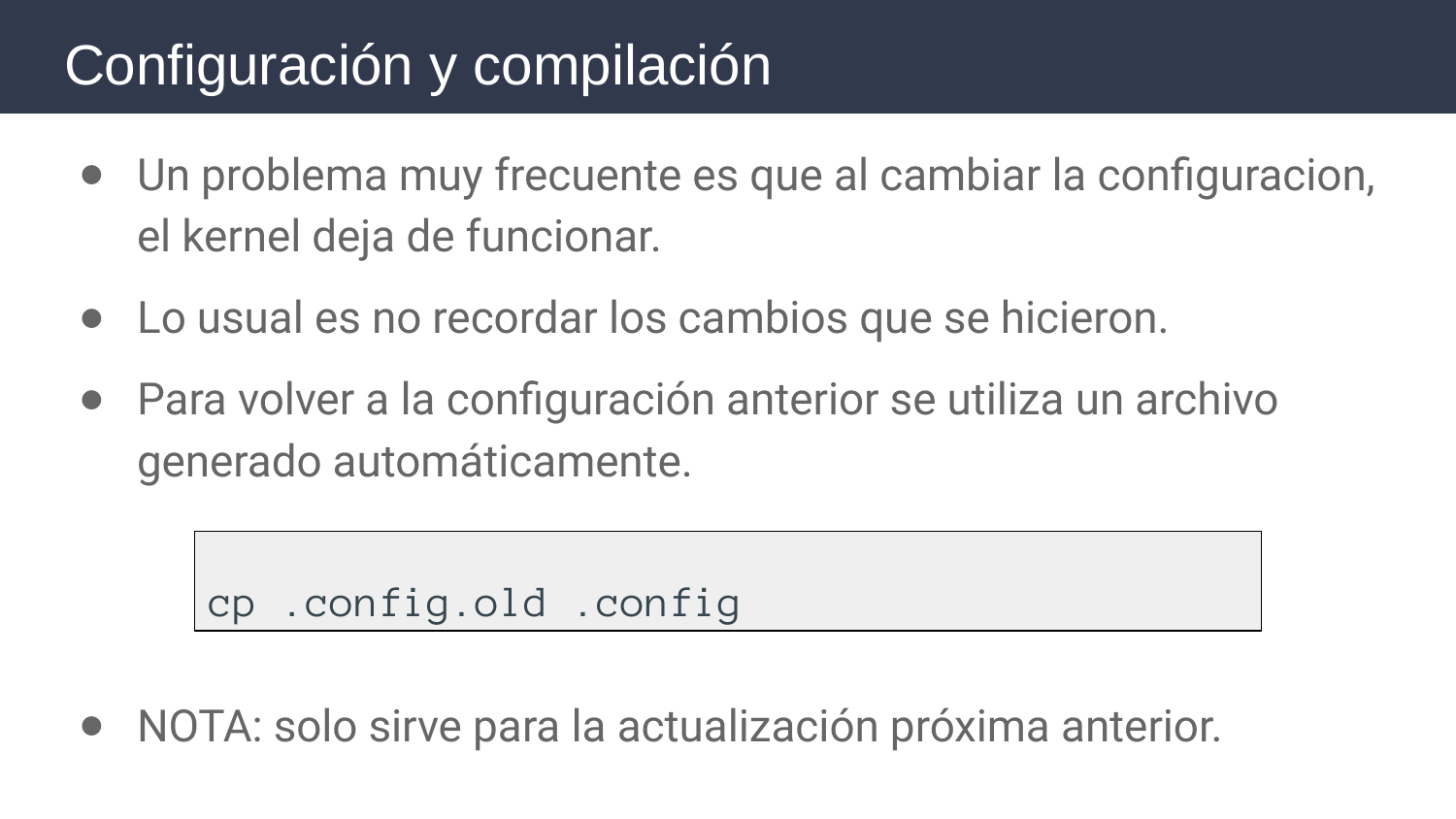

# Configuración y compilación

Un problema muy frecuente es que al cambiar la configuracion, el kernel deja de funcionar.
Lo usual es no recordar los cambios que se hicieron.
Para volver a la configuración anterior se utiliza un archivo generado automáticamente.
NOTA: solo sirve para la actualización próxima anterior.

cp .config.old .config